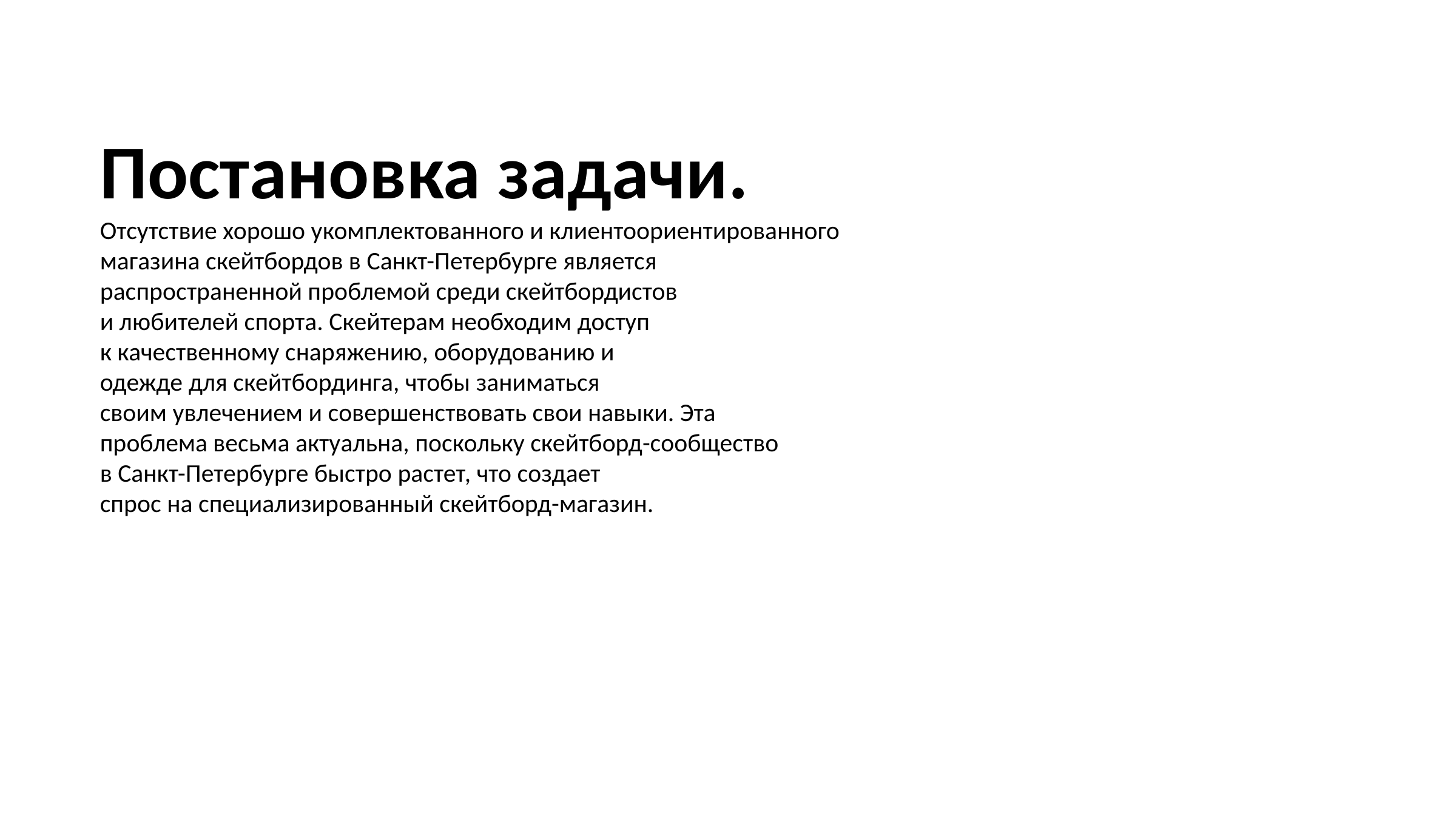

Постановка задачи.
Отсутствие хорошо укомплектованного и клиентоориентированного
магазина скейтбордов в Санкт-Петербурге является
распространенной проблемой среди скейтбордистов
и любителей спорта. Скейтерам необходим доступ
к качественному снаряжению, оборудованию и
одежде для скейтбординга, чтобы заниматься
своим увлечением и совершенствовать свои навыки. Эта
проблема весьма актуальна, поскольку скейтборд-сообщество
в Санкт-Петербурге быстро растет, что создает
спрос на специализированный скейтборд-магазин.